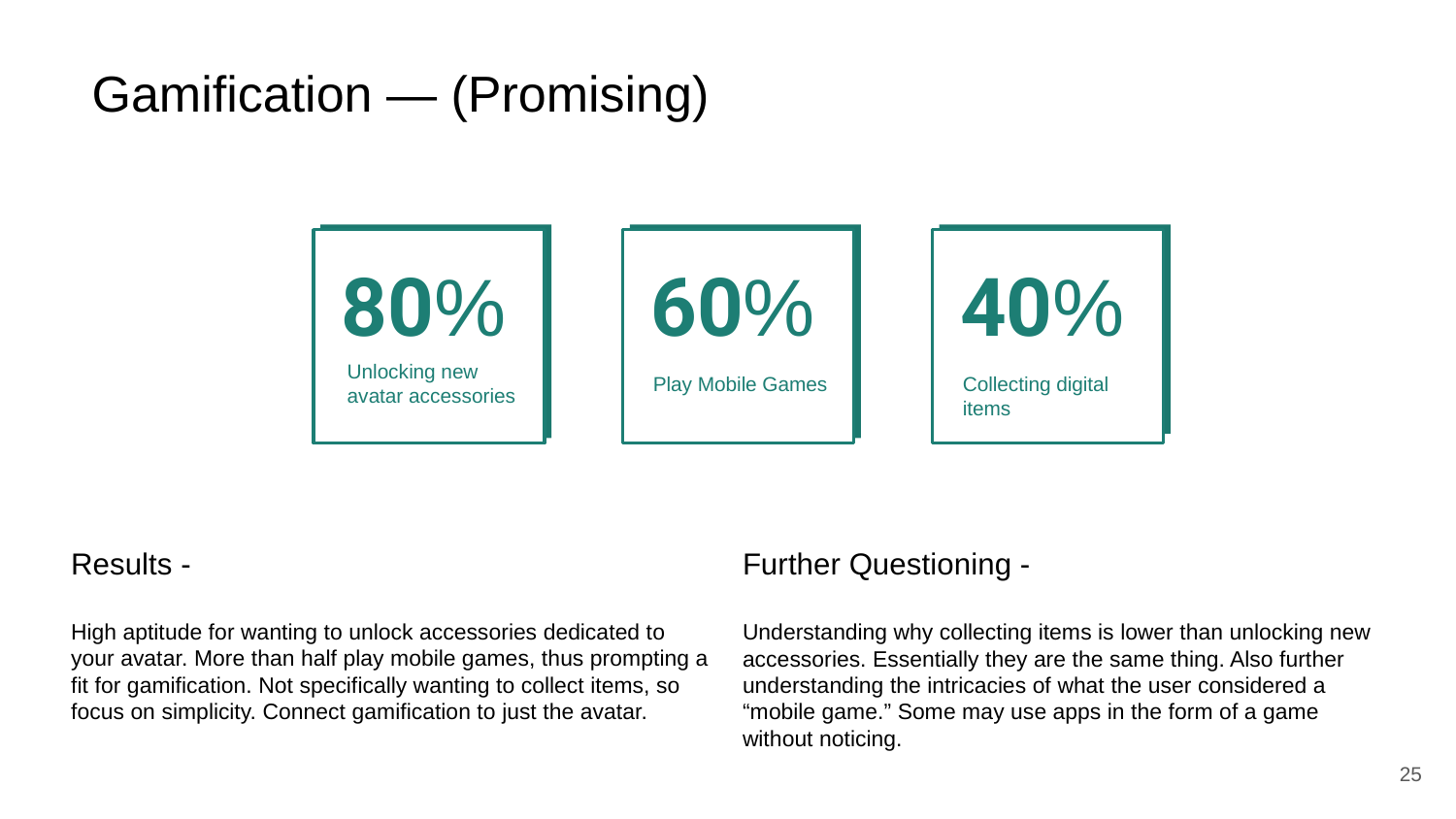

Gamification — (Promising)

60%
Play Mobile Games

40%
Collecting digital items

80%
Unlocking new avatar accessories
Results -

High aptitude for wanting to unlock accessories dedicated to your avatar. More than half play mobile games, thus prompting a fit for gamification. Not specifically wanting to collect items, so focus on simplicity. Connect gamification to just the avatar.
Further Questioning -

Understanding why collecting items is lower than unlocking new accessories. Essentially they are the same thing. Also further understanding the intricacies of what the user considered a “mobile game.” Some may use apps in the form of a game without noticing.
25